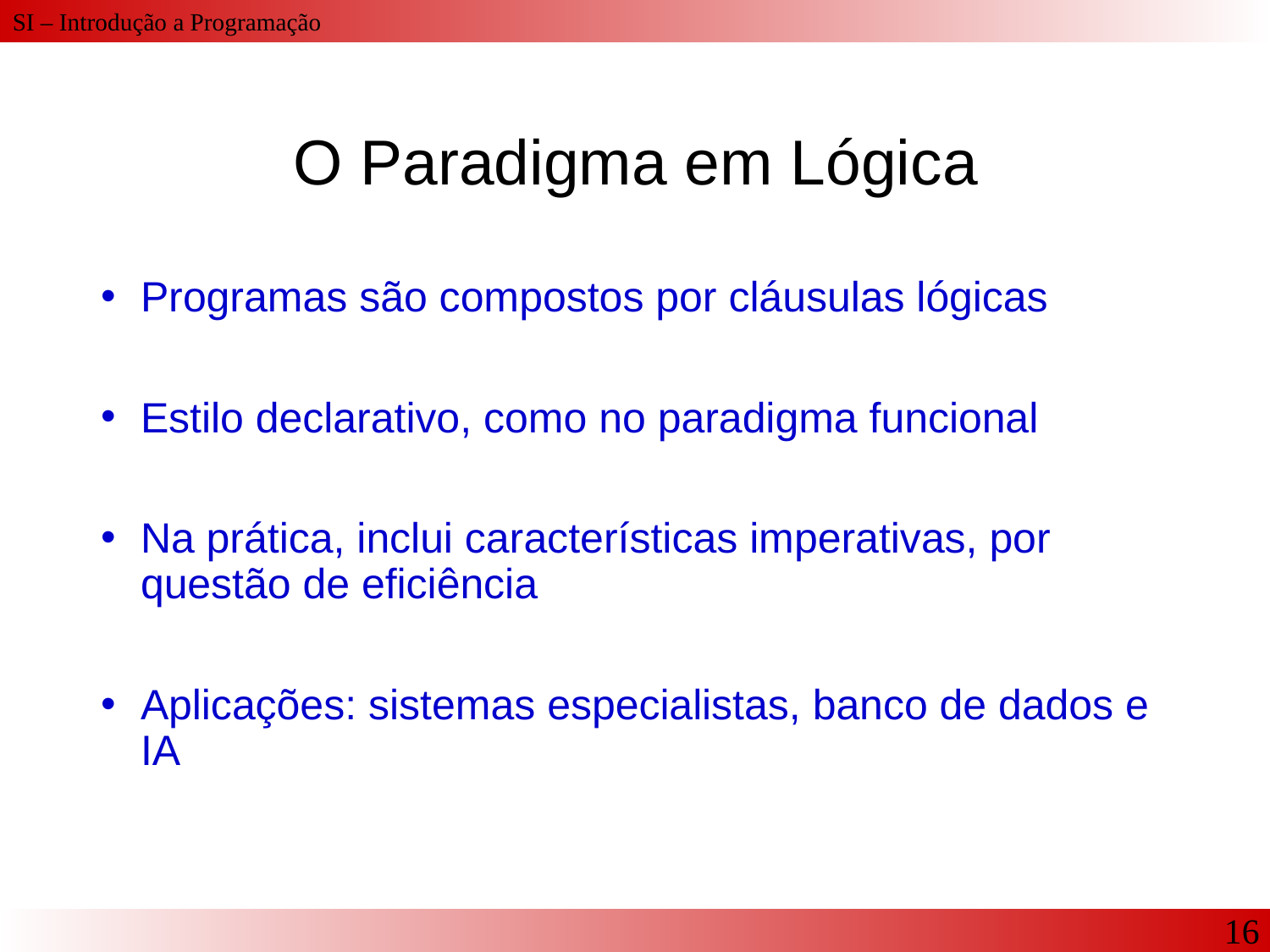

O Paradigma em Lógica
Programas são compostos por cláusulas lógicas

Estilo declarativo, como no paradigma funcional

Na prática, inclui características imperativas, por questão de eficiência

Aplicações: sistemas especialistas, banco de dados e IA
16